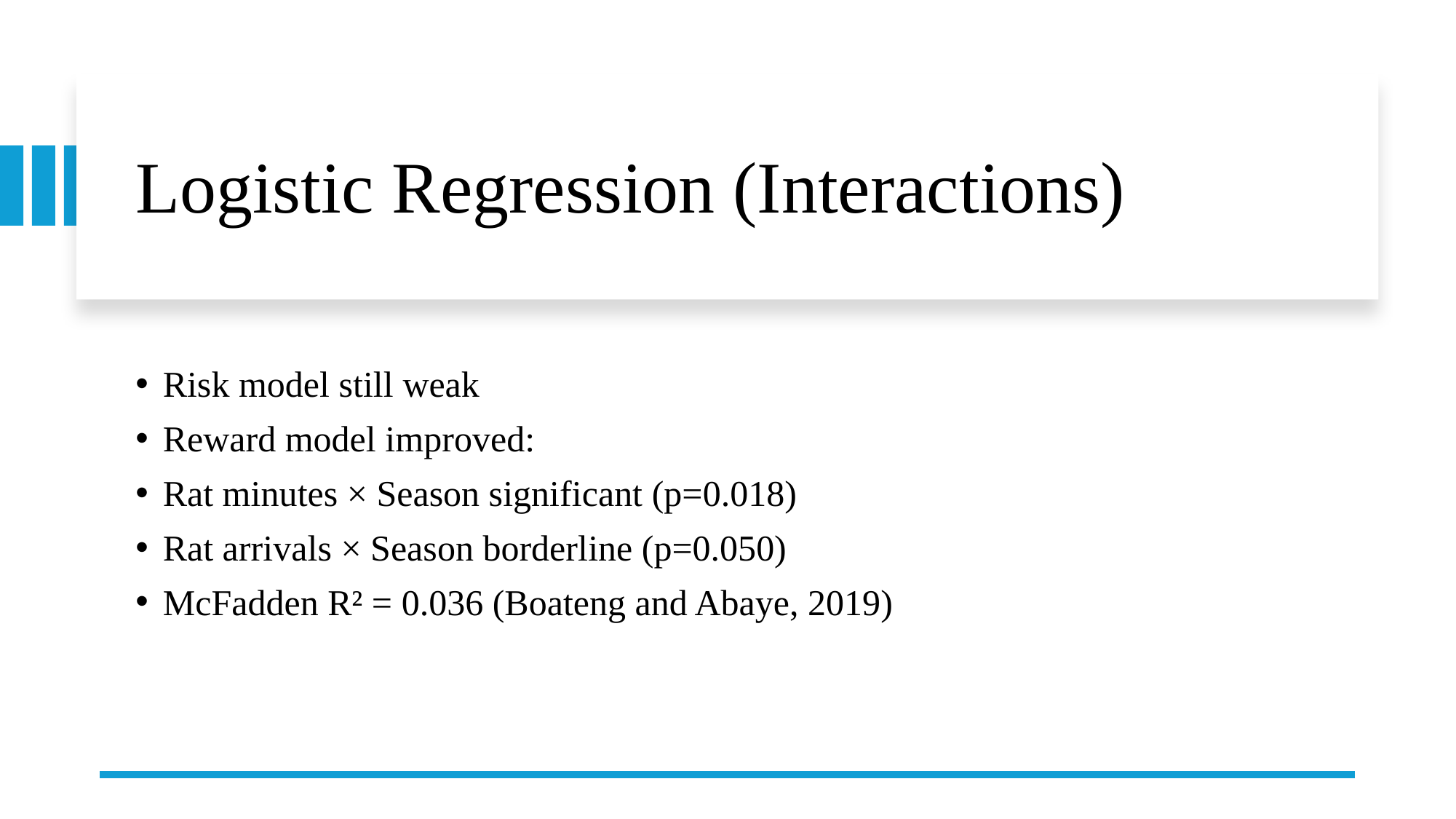

# Logistic Regression (Interactions)

Risk model still weak
Reward model improved:
Rat minutes × Season significant (p=0.018)
Rat arrivals × Season borderline (p=0.050)
McFadden R² = 0.036 (Boateng and Abaye, 2019)